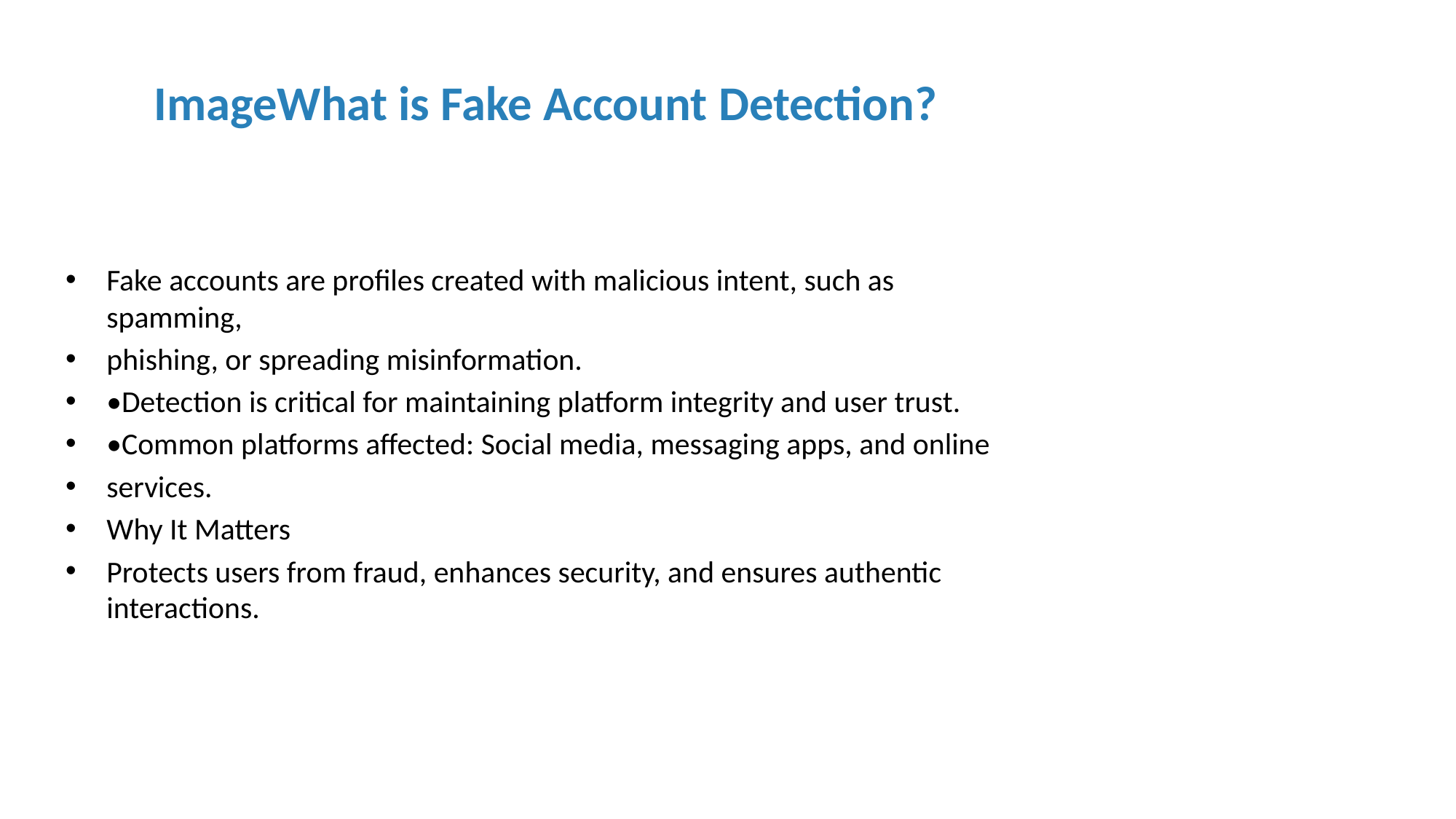

# ImageWhat is Fake Account Detection?

Fake accounts are proﬁles created with malicious intent, such as spamming,
phishing, or spreading misinformation.
•Detection is critical for maintaining platform integrity and user trust.
•Common platforms aﬀected: Social media, messaging apps, and online
services.
Why It Matters
Protects users from fraud, enhances security, and ensures authentic interactions.